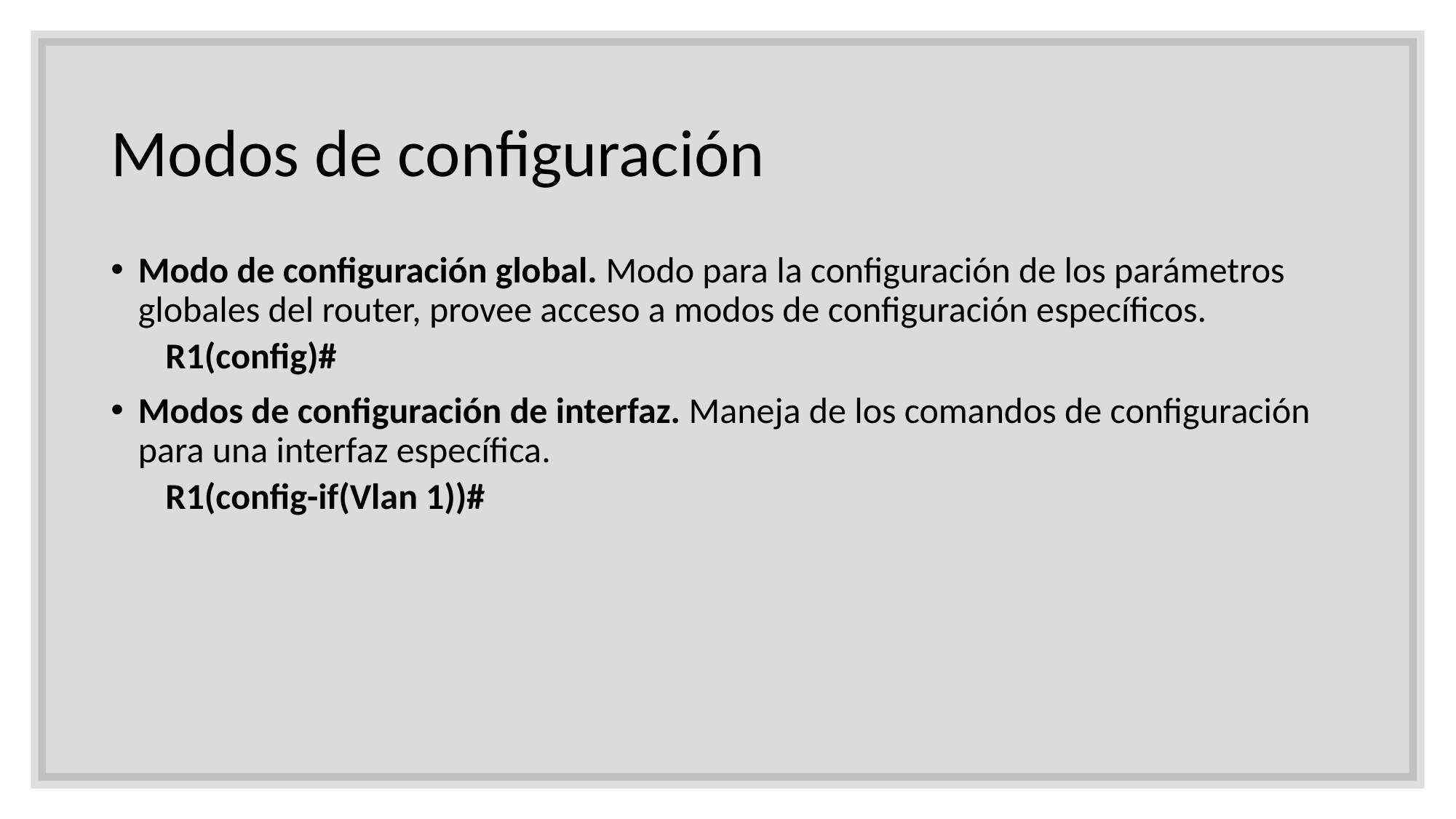

# Modos de configuración
Modo de configuración global. Modo para la configuración de los parámetros globales del router, provee acceso a modos de configuración específicos.
R1(config)#
Modos de configuración de interfaz. Maneja de los comandos de configuración para una interfaz específica.
R1(config-if(Vlan 1))#